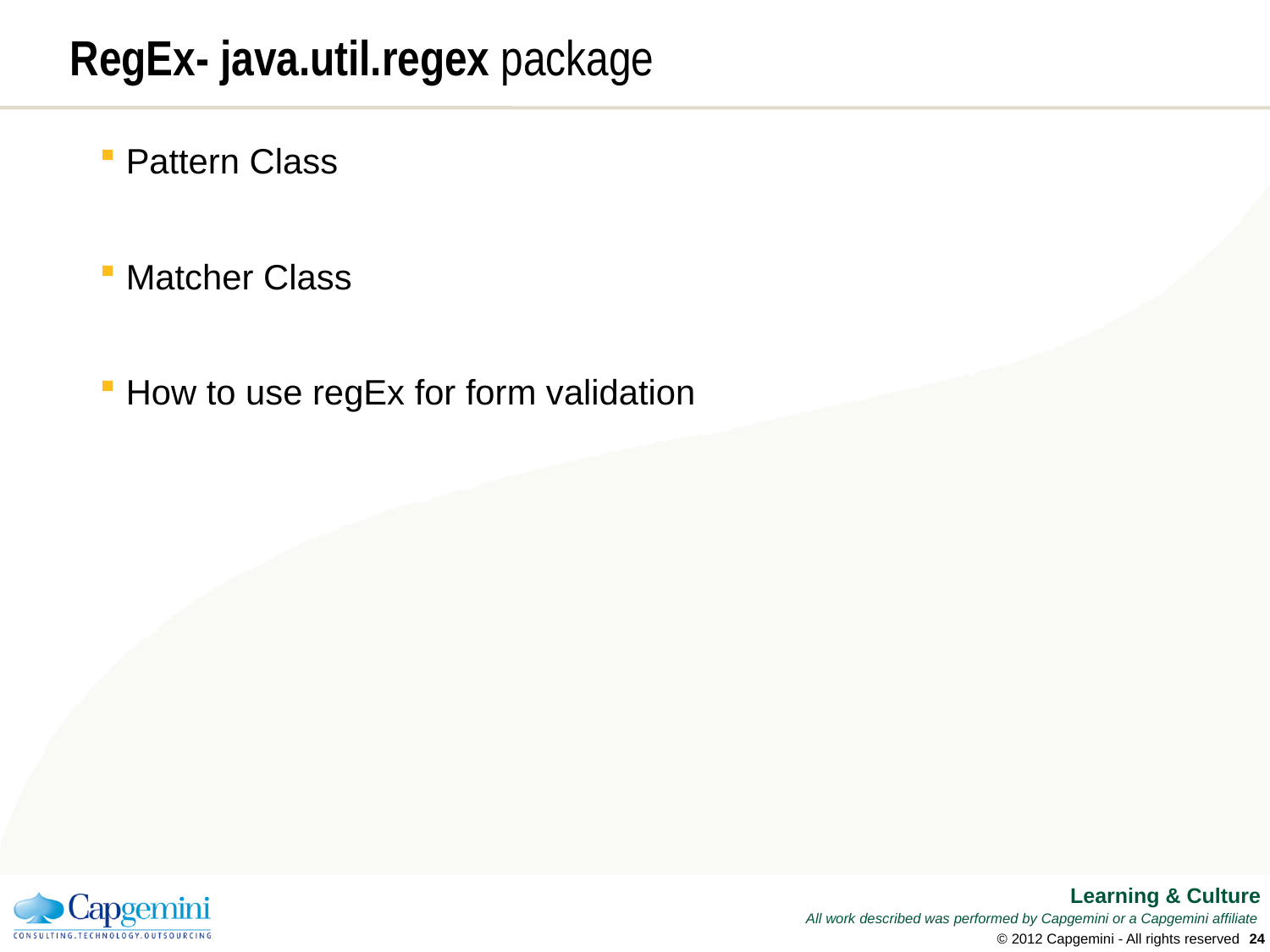

# RegEx- java.util.regex package
Pattern Class

Matcher Class

How to use regEx for form validation

© 2012 Capgemini - All rights reserved
24